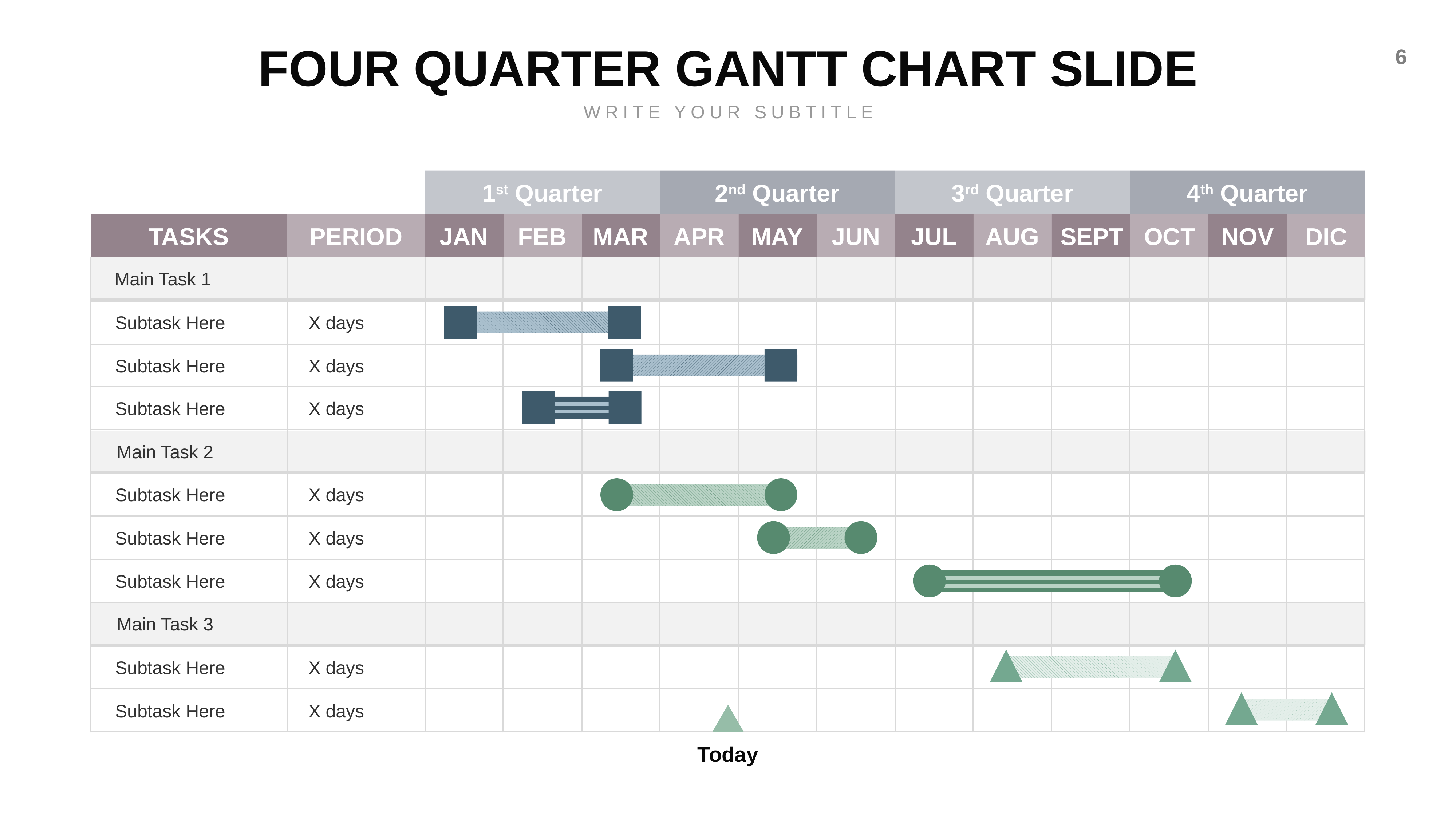

FOUR QUARTER GANTT CHART SLIDE
WRITE YOUR SUBTITLE

1st Quarter
2nd Quarter
3rd Quarter
4th Quarter

TASKS
PERIOD
JAN
FEB
MAR
APR
MAY
JUN
JUL
AUG
SEPT
OCT
NOV
DIC

Main Task 1

Subtask Here
X days

Subtask Here
X days

Subtask Here
X days

Main Task 2

Subtask Here
X days

Subtask Here
X days

Subtask Here
X days

Main Task 3

Subtask Here
X days

Subtask Here
X days

Today